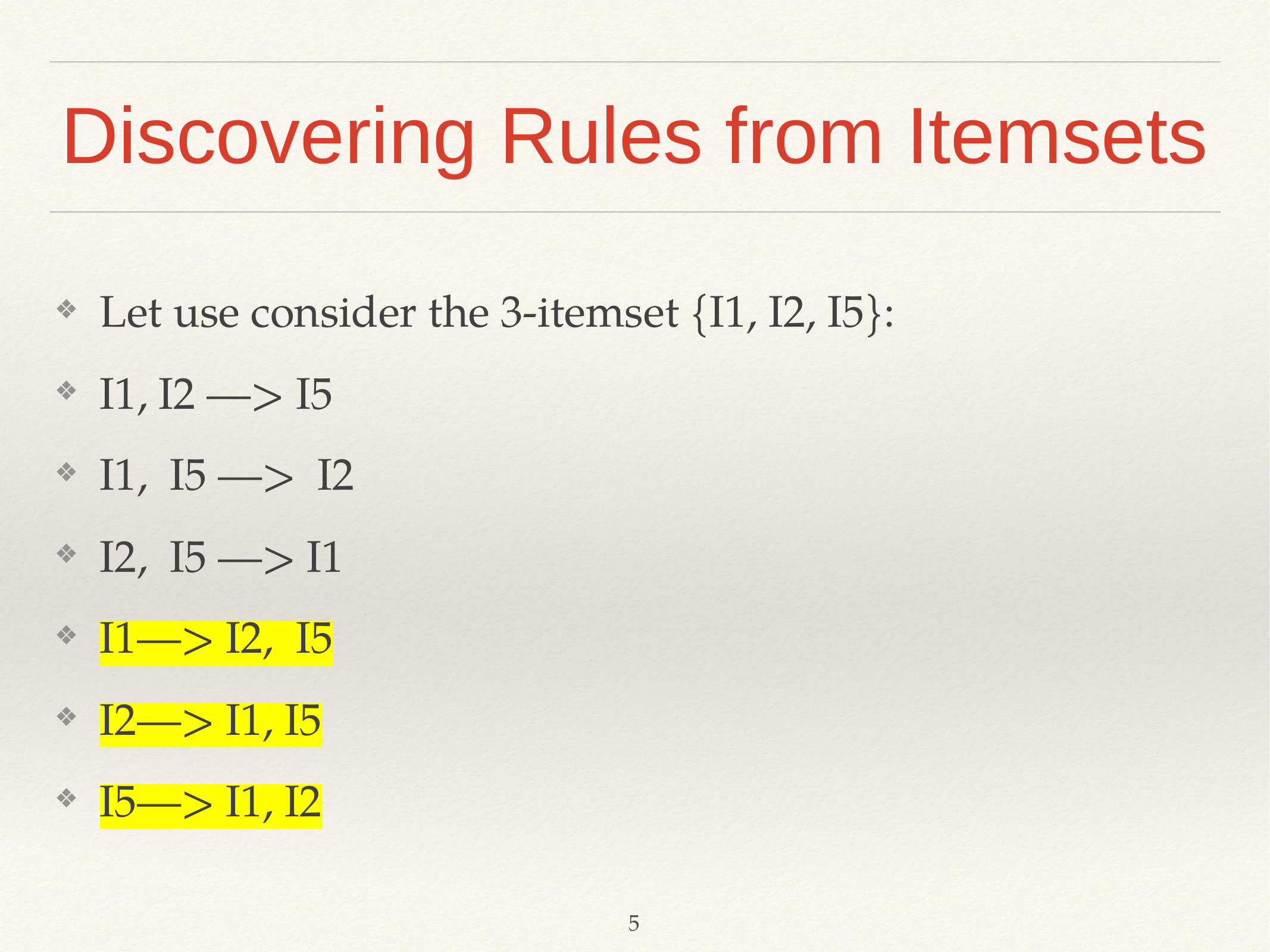

# Discovering Rules from Itemsets
Let use consider the 3-itemset {I1, I2, I5}:
I1, I2 —> I5
I1,  I5 —>  I2
I2,  I5 —> I1
I1—> I2,  I5
I2—> I1, I5
I5—> I1, I2
5